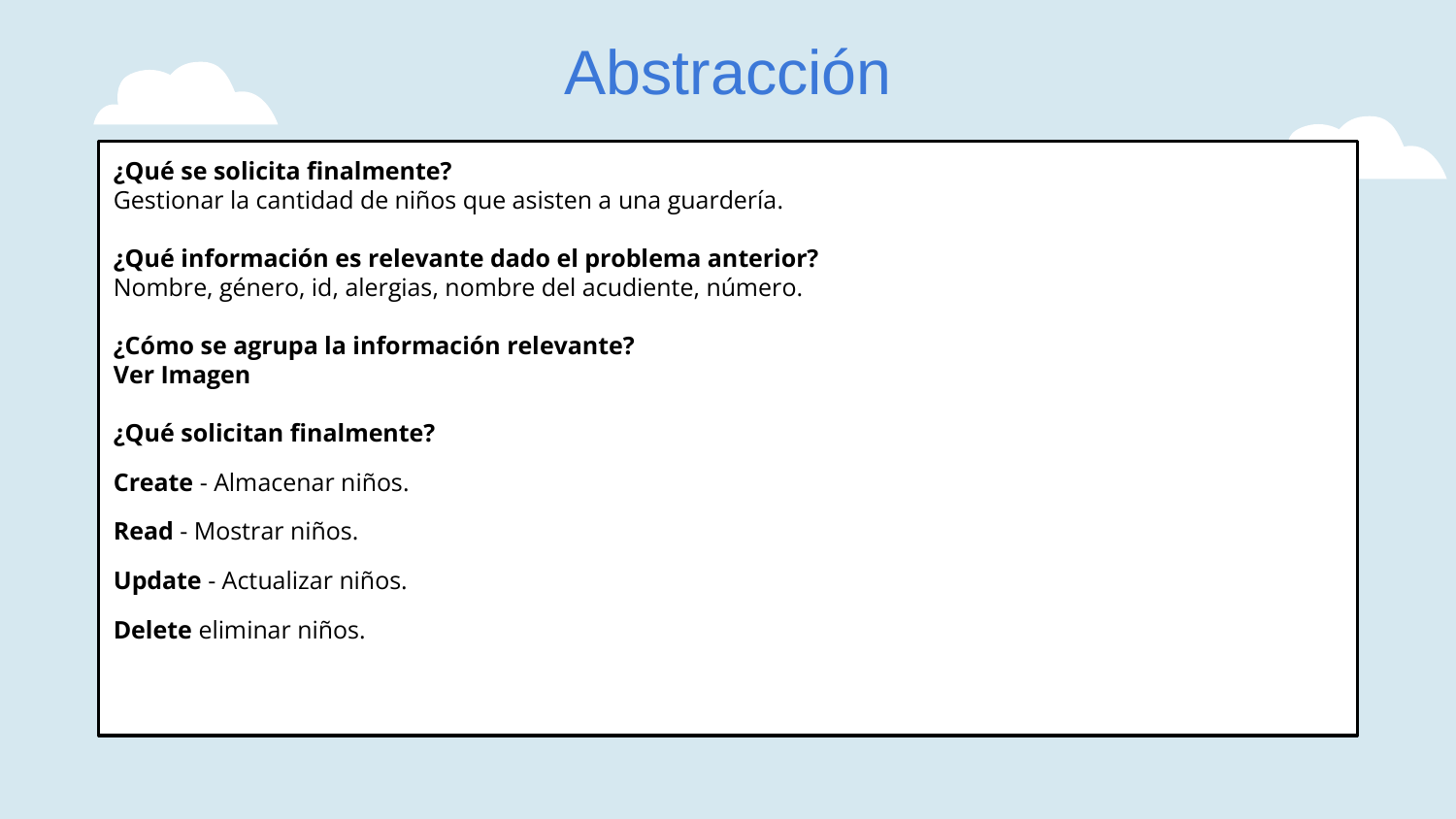

# Abstracción
¿Qué se solicita finalmente?
Gestionar la cantidad de niños que asisten a una guardería.

¿Qué información es relevante dado el problema anterior?
Nombre, género, id, alergias, nombre del acudiente, número.

¿Cómo se agrupa la información relevante?
Ver Imagen

¿Qué solicitan finalmente?
Create - Almacenar niños.
Read - Mostrar niños.
Update - Actualizar niños.
Delete eliminar niños.